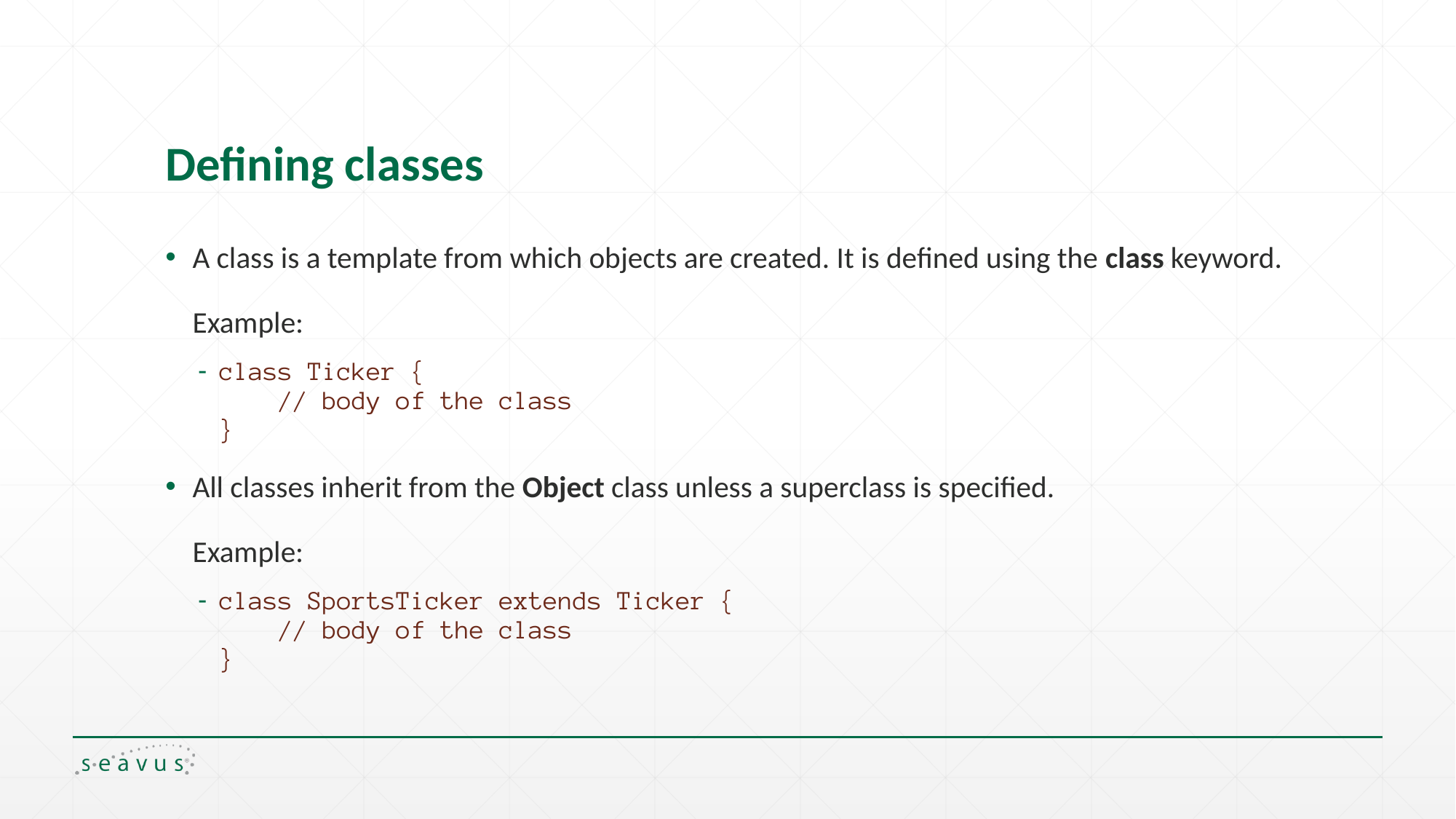

# Defining classes
A class is a template from which objects are created. It is defined using the class keyword.
Example:
class Ticker {
    // body of the class
}
All classes inherit from the Object class unless a superclass is specified.
Example:
class SportsTicker extends Ticker {
    // body of the class
}